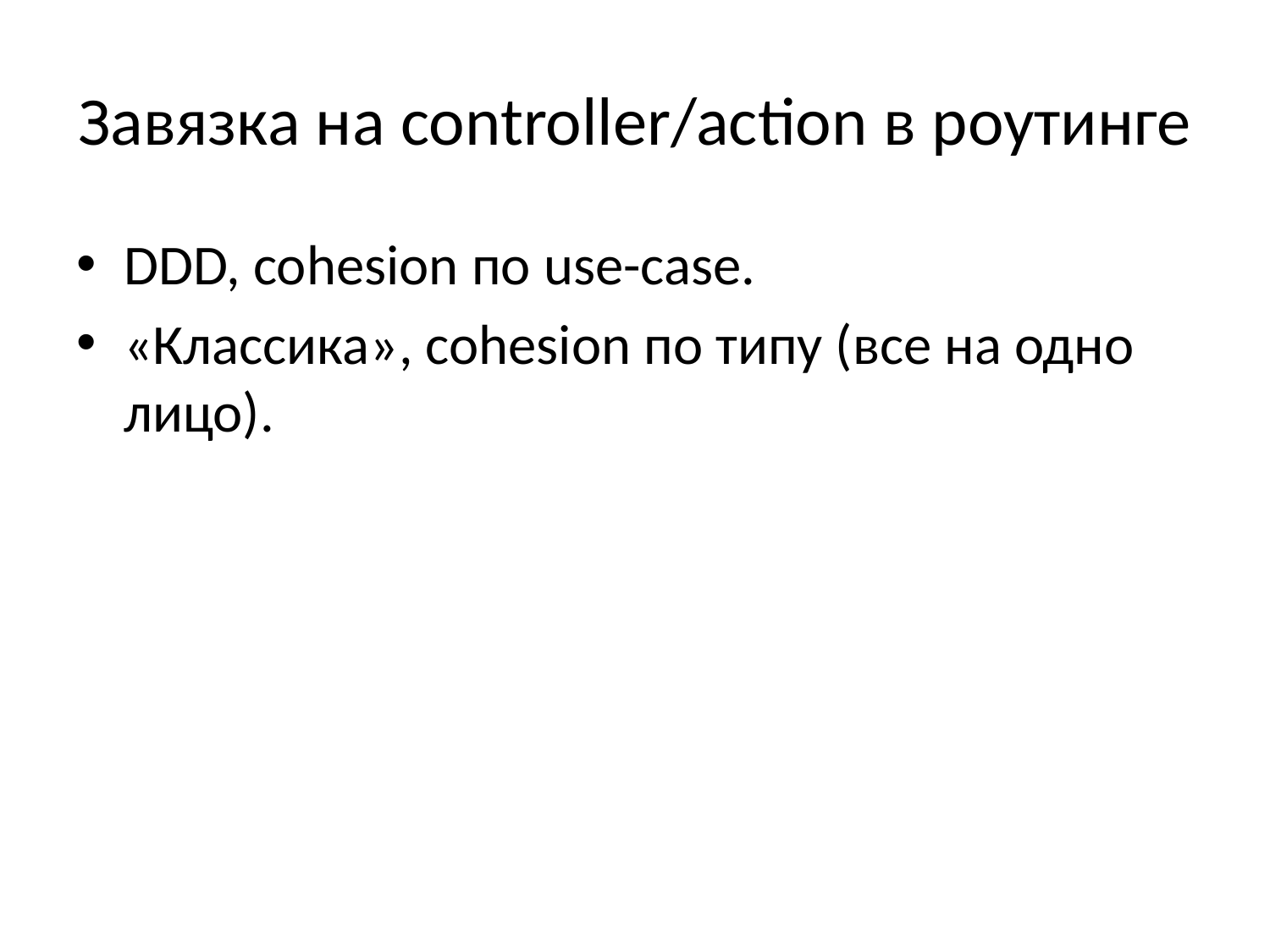

# Завязка на controller/action в роутинге
DDD, cohesion по use-case.
«Классика», cohesion по типу (все на одно лицо).